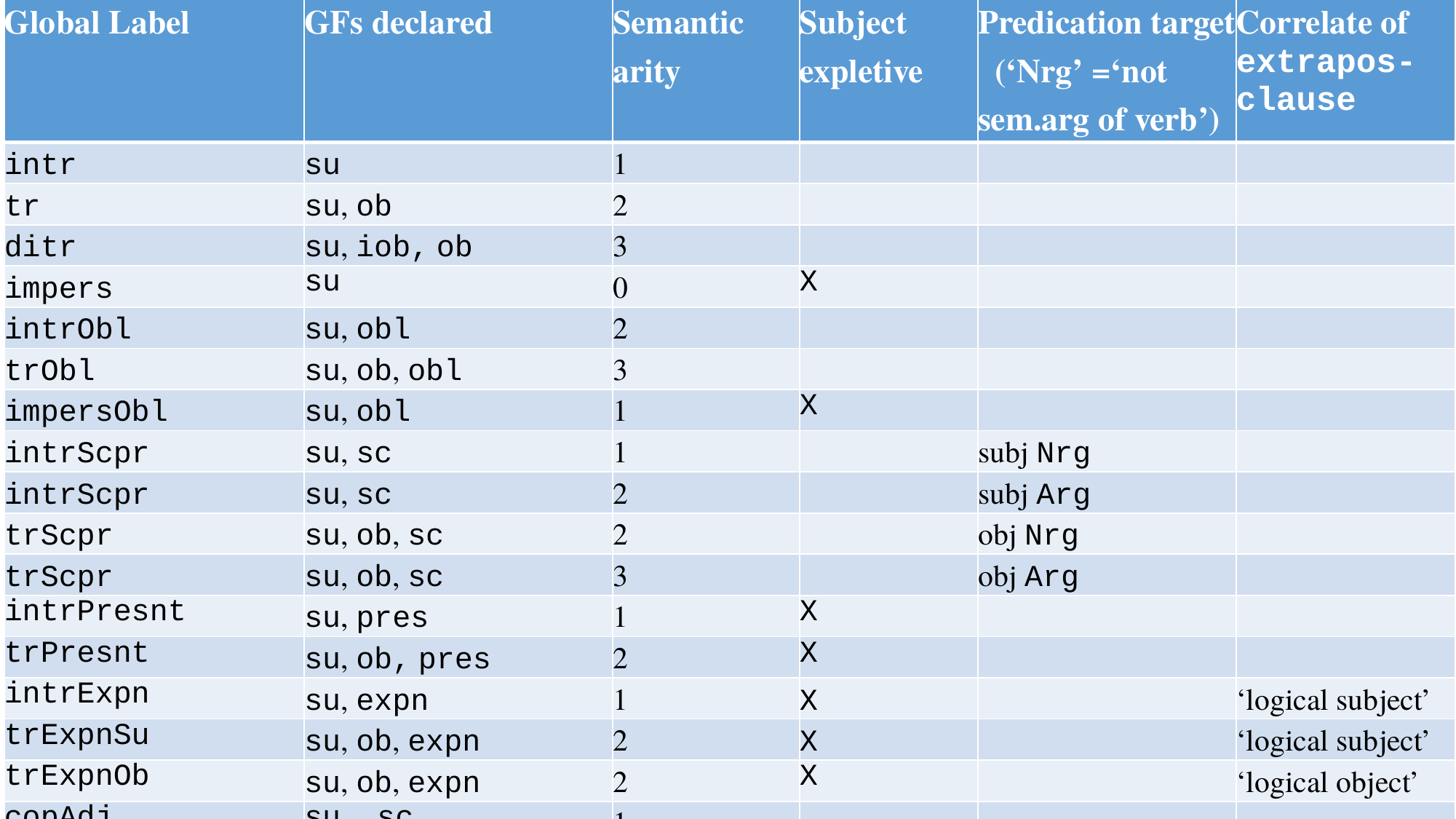

| Global Label | GFs declared | Semantic arity | Subject expletive | Predication target (‘Nrg’ =‘not sem.arg of verb’) | Correlate of extrapos-clause |
| --- | --- | --- | --- | --- | --- |
| intr | su | 1 |  |  |  |
| tr | su, ob | 2 |  |  |  |
| ditr | su, iob, ob | 3 |  |  |  |
| impers | su | 0 | X |  |  |
| intrObl | su, obl | 2 |  |  |  |
| trObl | su, ob, obl | 3 |  |  |  |
| impersObl | su, obl | 1 | X |  |  |
| intrScpr | su, sc | 1 |  | subj Nrg |  |
| intrScpr | su, sc | 2 |  | subj Arg |  |
| trScpr | su, ob, sc | 2 |  | obj Nrg |  |
| trScpr | su, ob, sc | 3 |  | obj Arg |  |
| intrPresnt | su, pres | 1 | X |  |  |
| trPresnt | su, ob, pres | 2 | X |  |  |
| intrExpn | su, expn | 1 | X |  | ‘logical subject’ |
| trExpnSu | su, ob, expn | 2 | X |  | ‘logical subject’ |
| trExpnOb | su, ob, expn | 2 | X |  | ‘logical object’ |
| copAdj | su, sc | 1 |  |  |  |
| copIdN | su, id | 2 |  |  |  |
# Global Labels with GF-declarations and semantic content